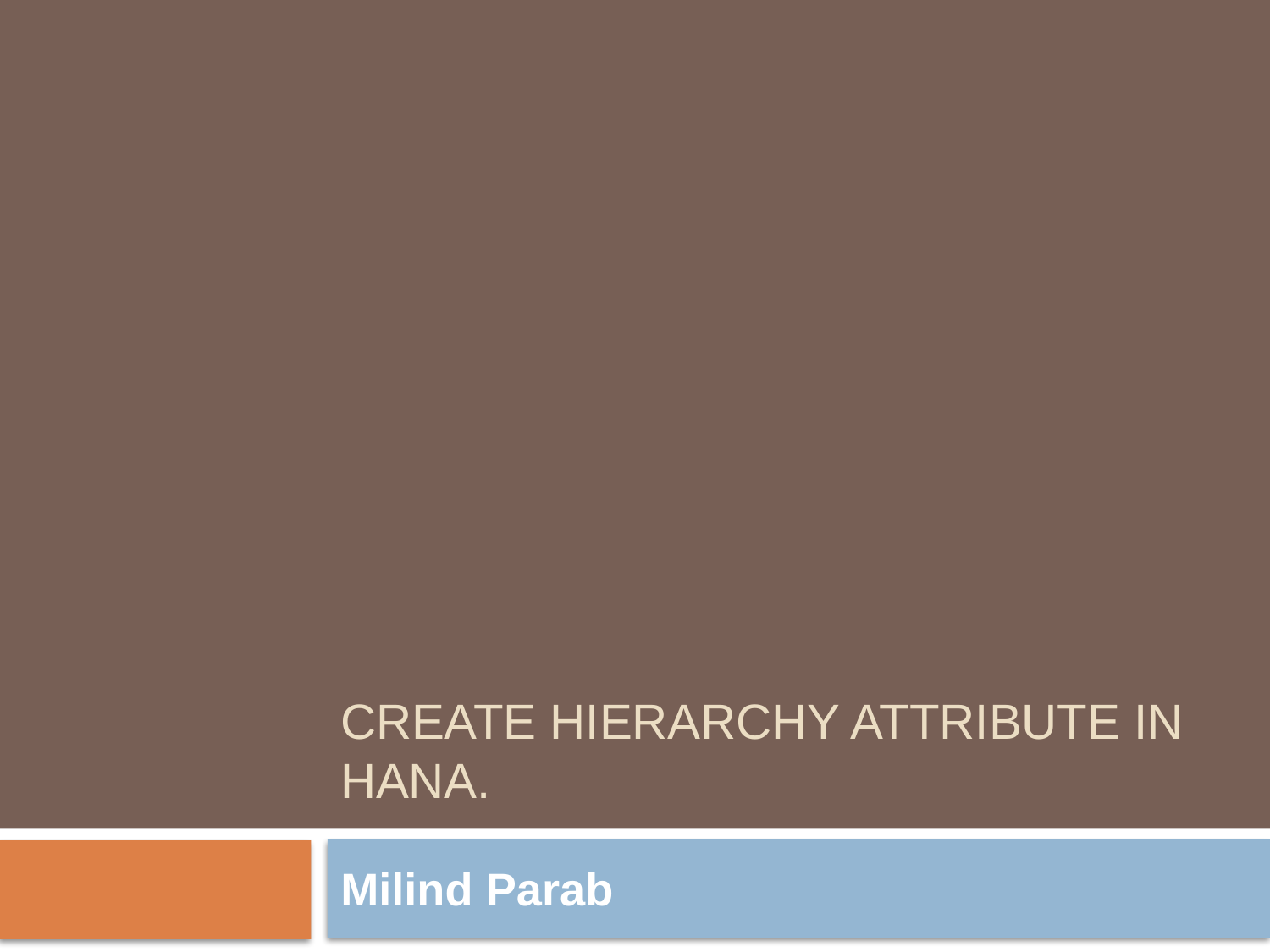

# CREATE HIERARCHY ATTRIBUTE IN HANA.
Milind Parab